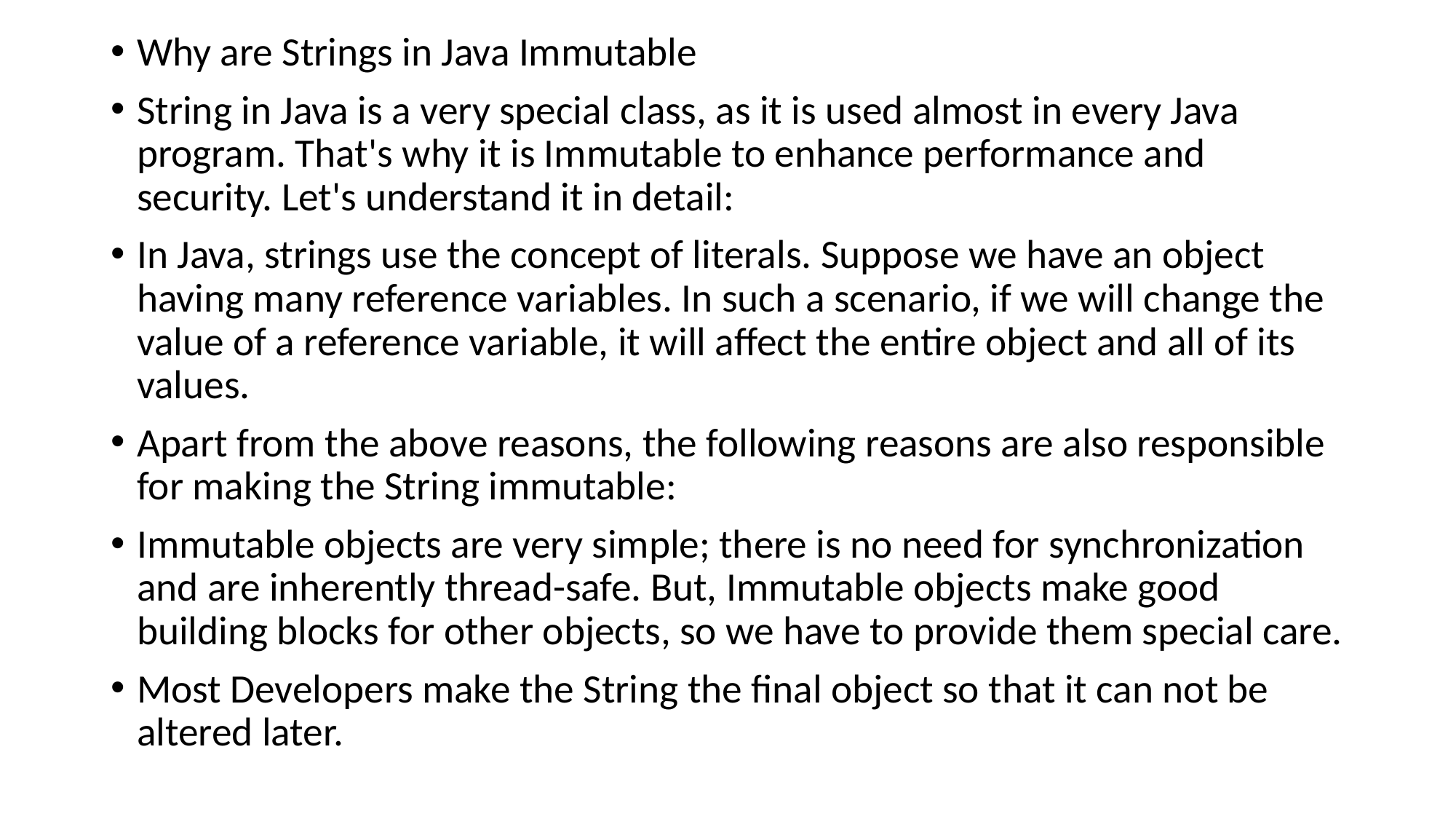

Why are Strings in Java Immutable
String in Java is a very special class, as it is used almost in every Java program. That's why it is Immutable to enhance performance and security. Let's understand it in detail:
In Java, strings use the concept of literals. Suppose we have an object having many reference variables. In such a scenario, if we will change the value of a reference variable, it will affect the entire object and all of its values.
Apart from the above reasons, the following reasons are also responsible for making the String immutable:
Immutable objects are very simple; there is no need for synchronization and are inherently thread-safe. But, Immutable objects make good building blocks for other objects, so we have to provide them special care.
Most Developers make the String the final object so that it can not be altered later.